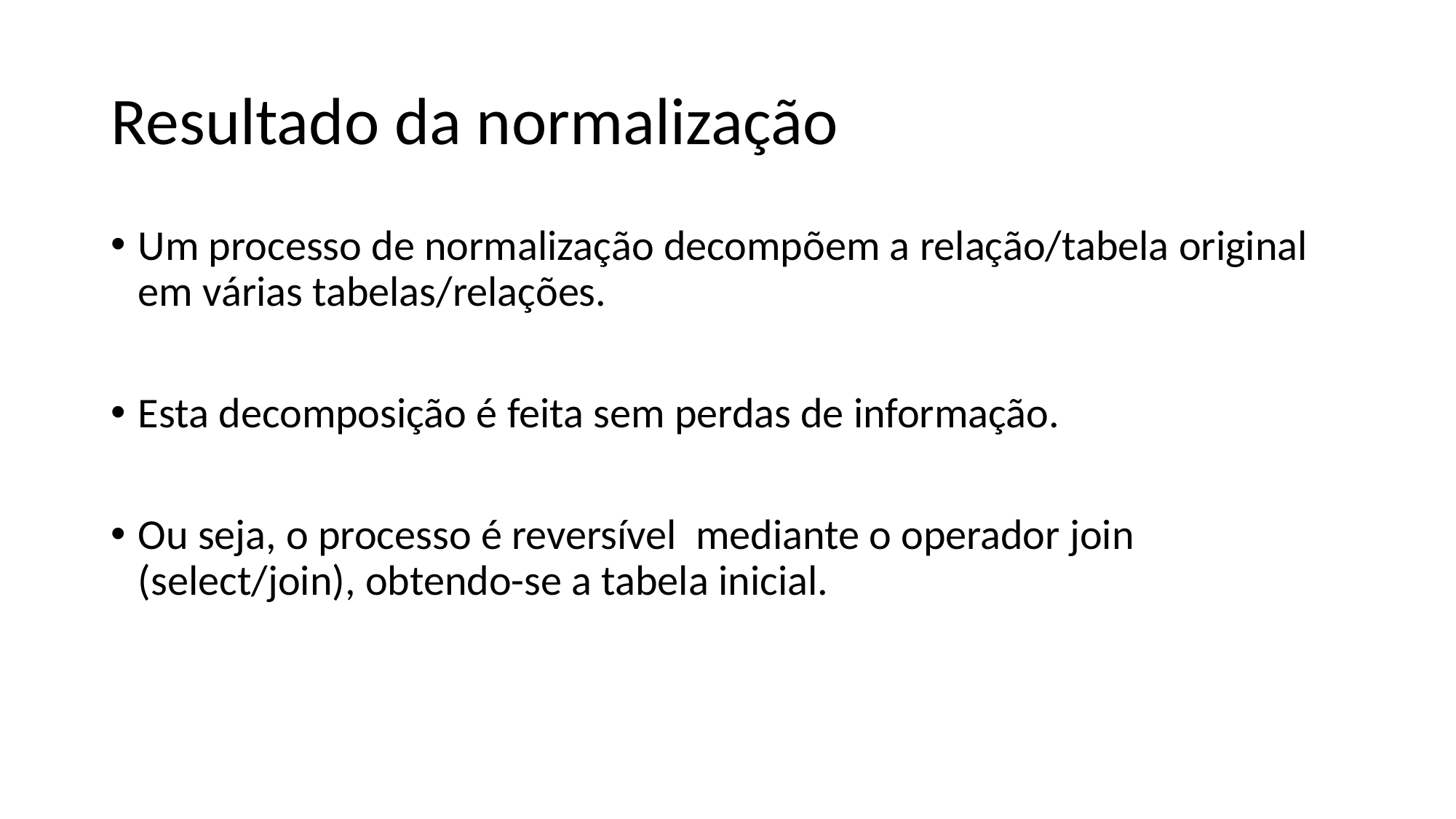

# Resultado da normalização
Um processo de normalização decompõem a relação/tabela original em várias tabelas/relações.

Esta decomposição é feita sem perdas de informação.

Ou seja, o processo é reversível  mediante o operador join (select/join), obtendo-se a tabela inicial.